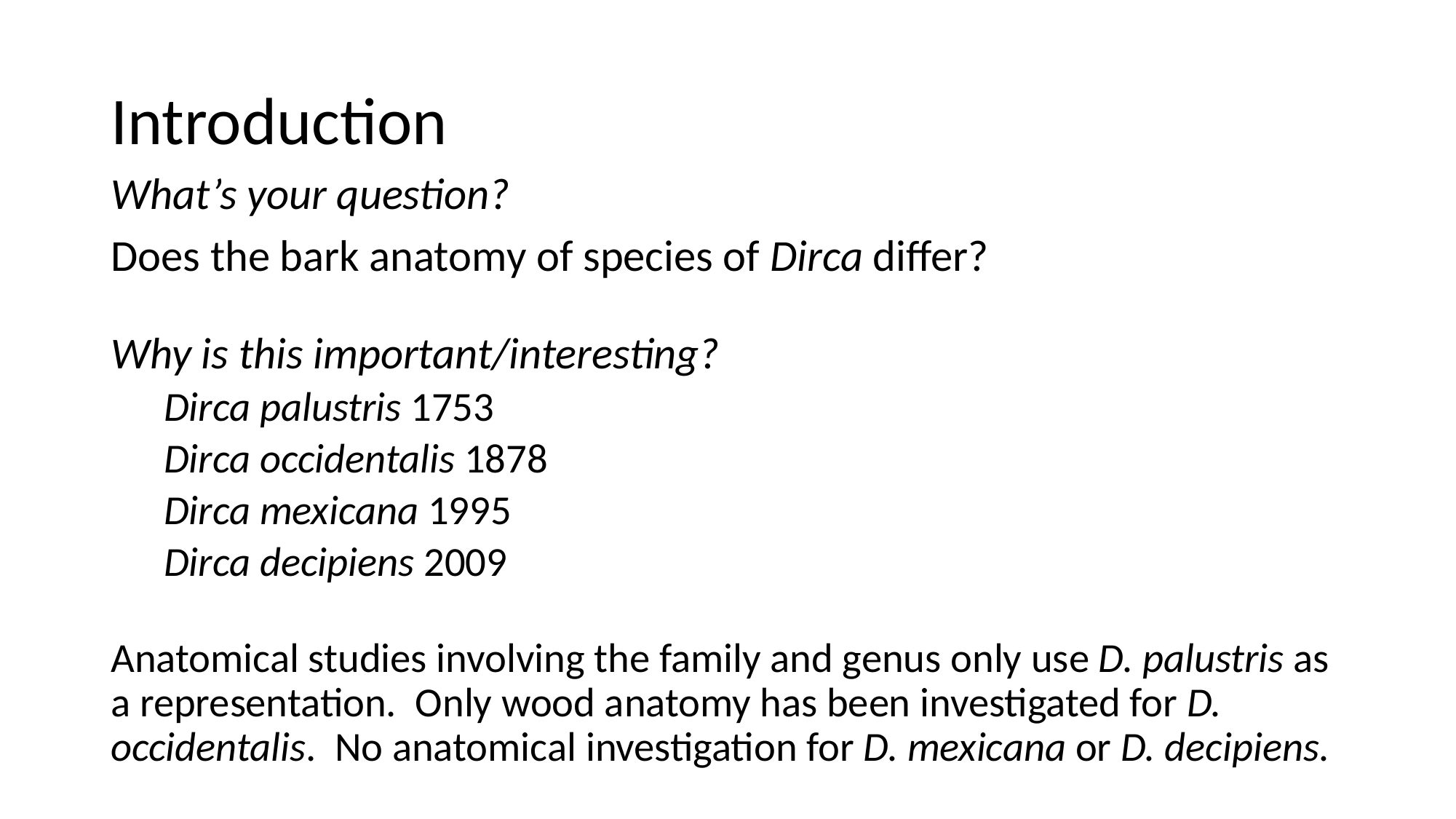

# Introduction
What’s your question?
Does the bark anatomy of species of Dirca differ?

Why is this important/interesting?
Dirca palustris 1753
Dirca occidentalis 1878
Dirca mexicana 1995
Dirca decipiens 2009

Anatomical studies involving the family and genus only use D. palustris as a representation.  Only wood anatomy has been investigated for D. occidentalis.  No anatomical investigation for D. mexicana or D. decipiens.